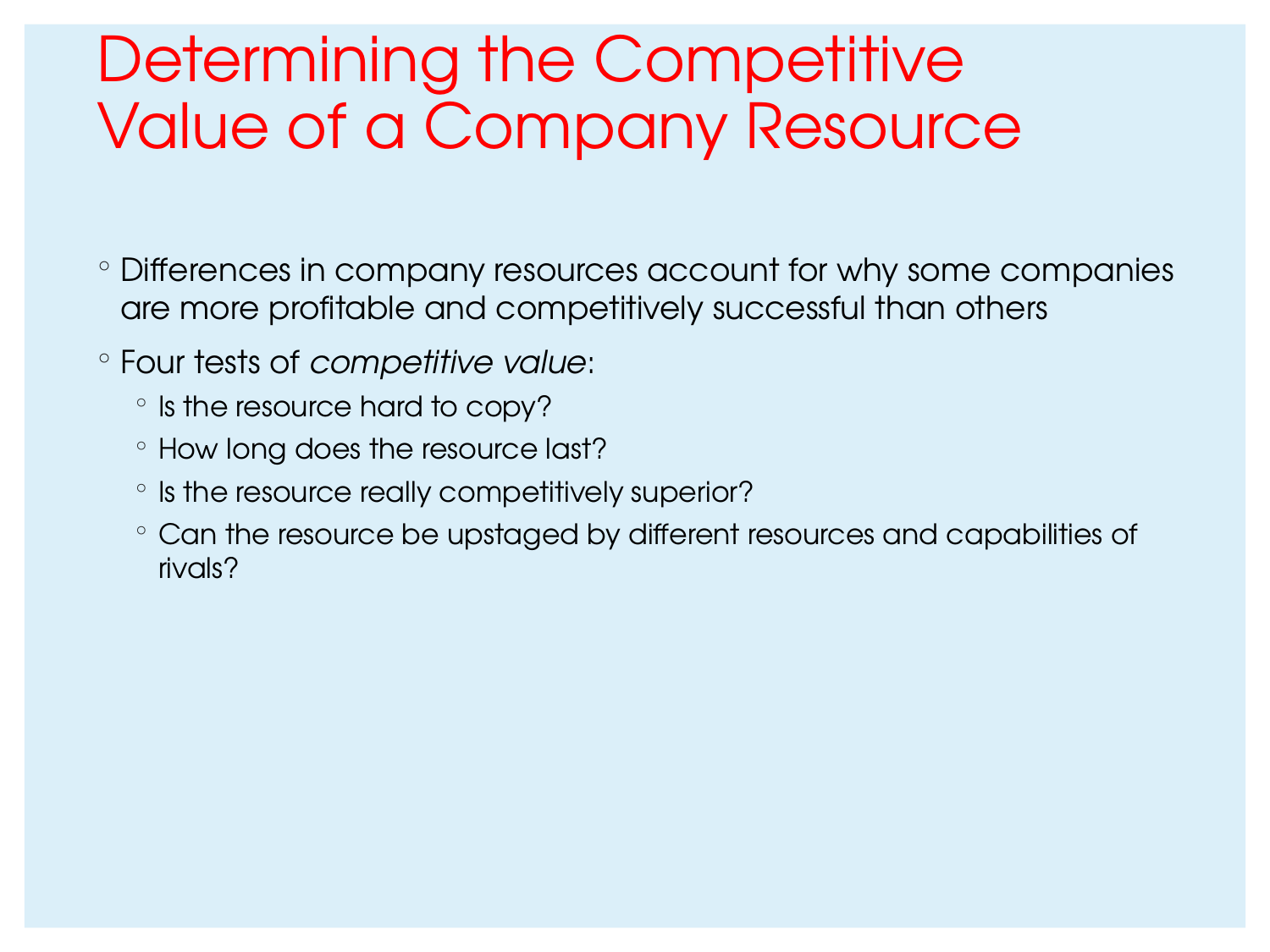

# Determining the Competitive Value of a Company Resource
Differences in company resources account for why some companies are more profitable and competitively successful than others
Four tests of competitive value:
Is the resource hard to copy?
How long does the resource last?
Is the resource really competitively superior?
Can the resource be upstaged by different resources and capabilities of rivals?